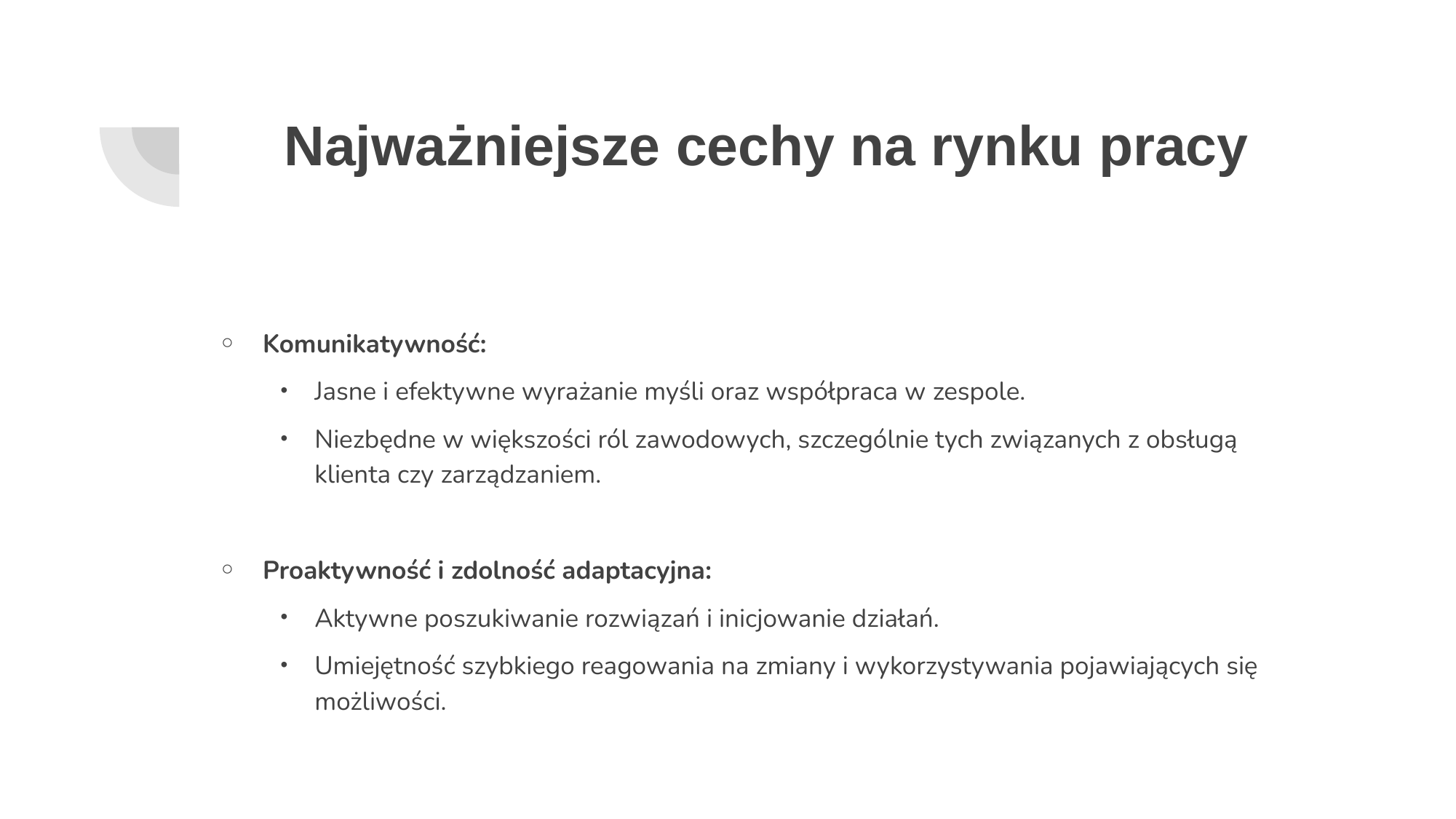

# Najważniejsze cechy na rynku pracy

Komunikatywność:
Jasne i efektywne wyrażanie myśli oraz współpraca w zespole.
Niezbędne w większości ról zawodowych, szczególnie tych związanych z obsługą klienta czy zarządzaniem.

Proaktywność i zdolność adaptacyjna:
Aktywne poszukiwanie rozwiązań i inicjowanie działań.
Umiejętność szybkiego reagowania na zmiany i wykorzystywania pojawiających się możliwości.